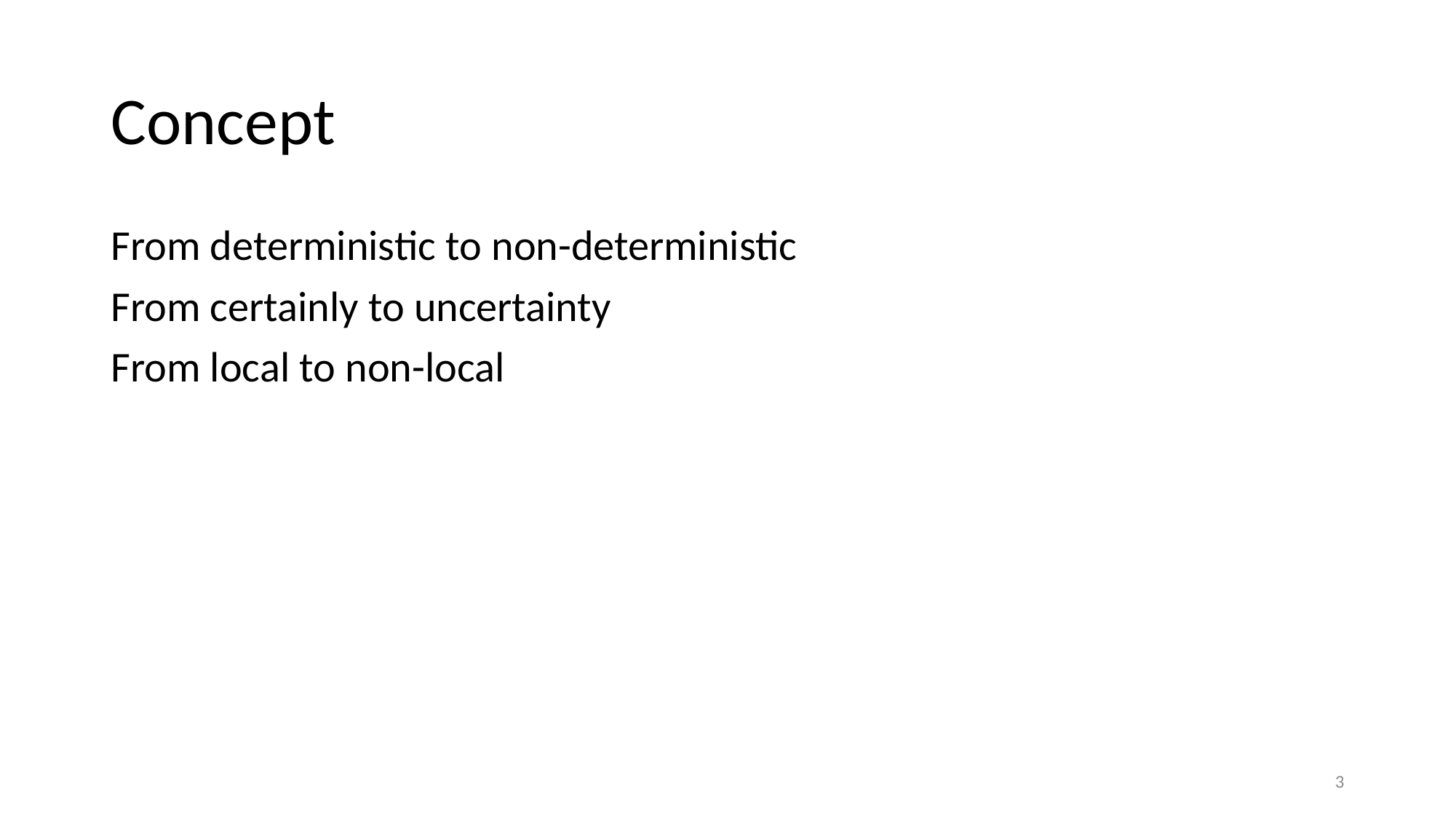

# Concept
From deterministic to non-deterministic
From certainly to uncertainty
From local to non-local

3